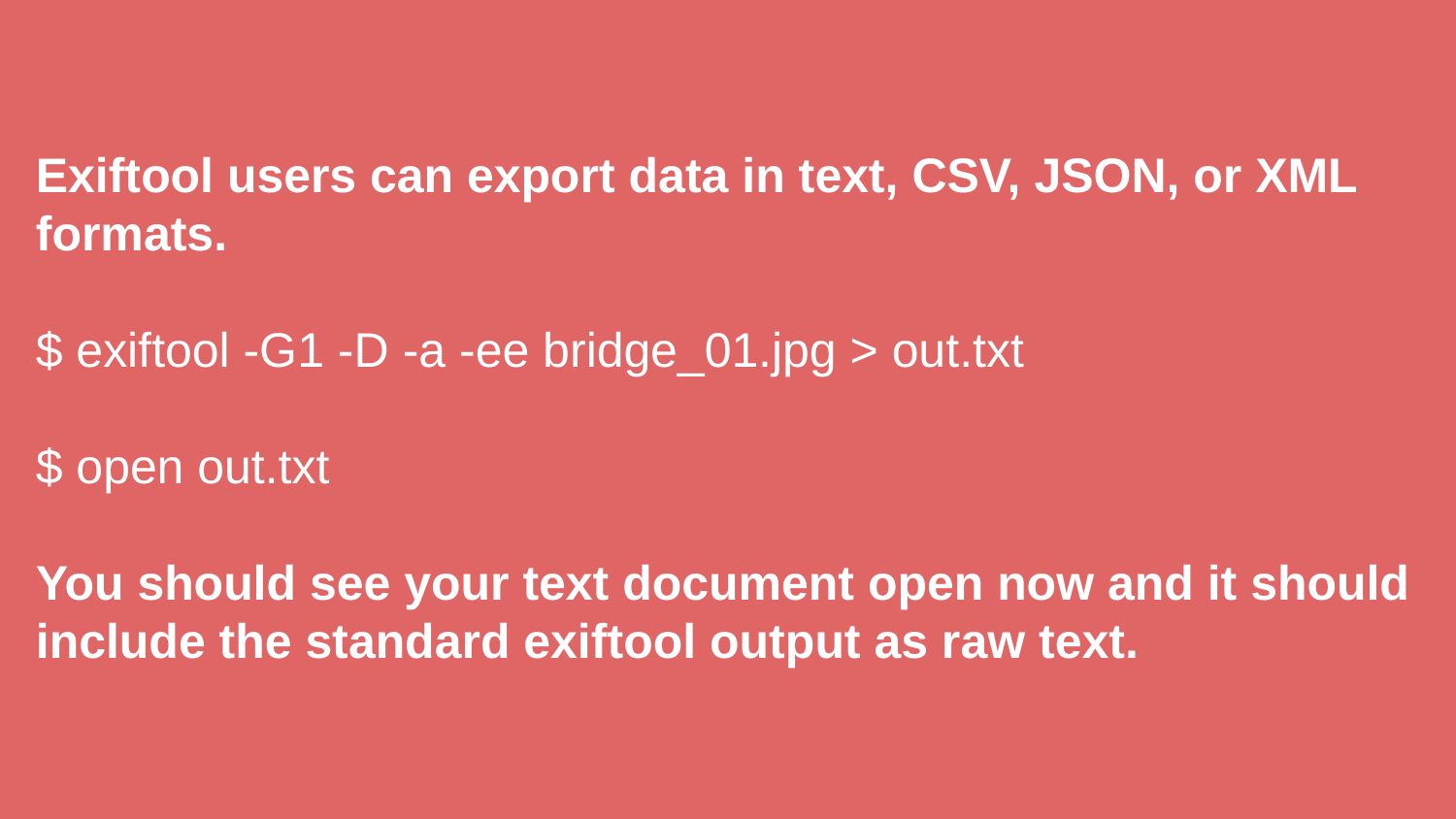

# Exiftool users can export data in text, CSV, JSON, or XML formats.

$ exiftool -G1 -D -a -ee bridge_01.jpg > out.txt

$ open out.txt

You should see your text document open now and it should include the standard exiftool output as raw text.